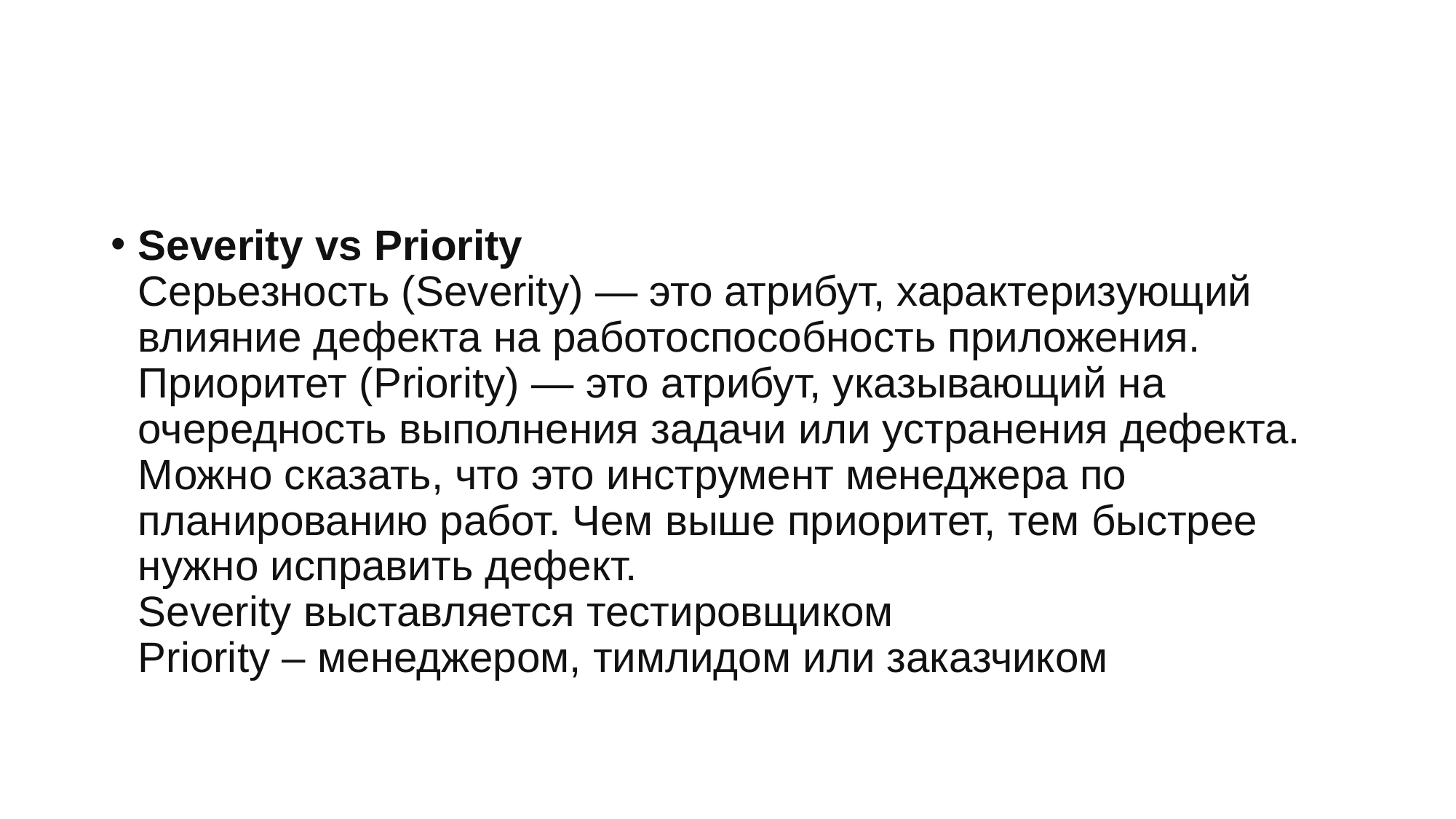

#
Severity vs Priority
Серьезность (Severity) — это атрибут, характеризующий влияние дефекта на работоспособность приложения.
Приоритет (Priority) — это атрибут, указывающий на очередность выполнения задачи или устранения дефекта. Можно сказать, что это инструмент менеджера по планированию работ. Чем выше приоритет, тем быстрее нужно исправить дефект.
Severity выставляется тестировщиком
Priority – менеджером, тимлидом или заказчиком